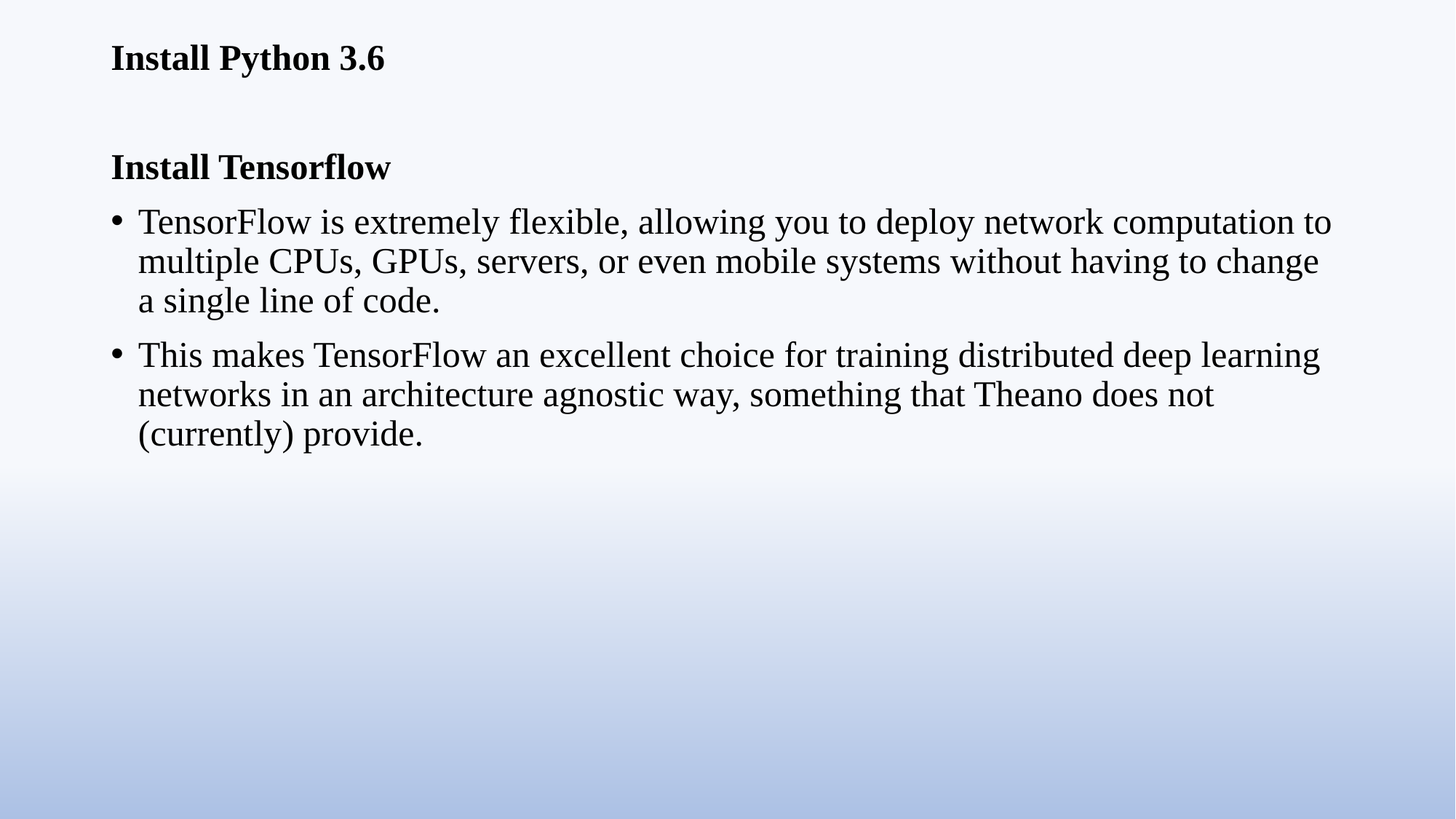

Install Python 3.6

Install Tensorflow
TensorFlow is extremely flexible, allowing you to deploy network computation to multiple CPUs, GPUs, servers, or even mobile systems without having to change a single line of code.
This makes TensorFlow an excellent choice for training distributed deep learning networks in an architecture agnostic way, something that Theano does not (currently) provide.